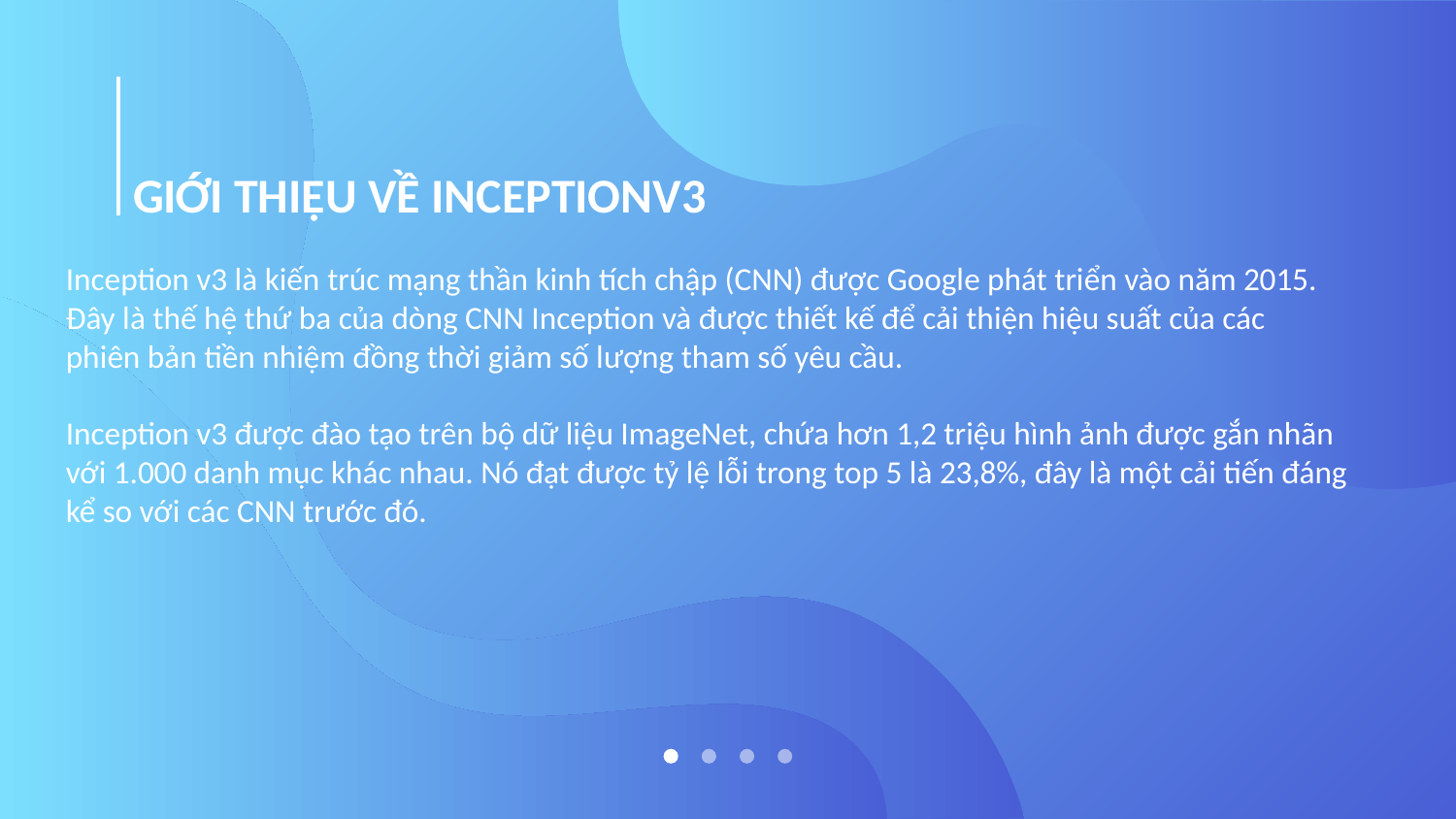

# GIỚI THIỆU VỀ INCEPTIONV3
Inception v3 là kiến ​​trúc mạng thần kinh tích chập (CNN) được Google phát triển vào năm 2015.
Đây là thế hệ thứ ba của dòng CNN Inception và được thiết kế để cải thiện hiệu suất của các
phiên bản tiền nhiệm đồng thời giảm số lượng tham số yêu cầu.

Inception v3 được đào tạo trên bộ dữ liệu ImageNet, chứa hơn 1,2 triệu hình ảnh được gắn nhãn
với 1.000 danh mục khác nhau. Nó đạt được tỷ lệ lỗi trong top 5 là 23,8%, đây là một cải tiến đáng
kể so với các CNN trước đó.